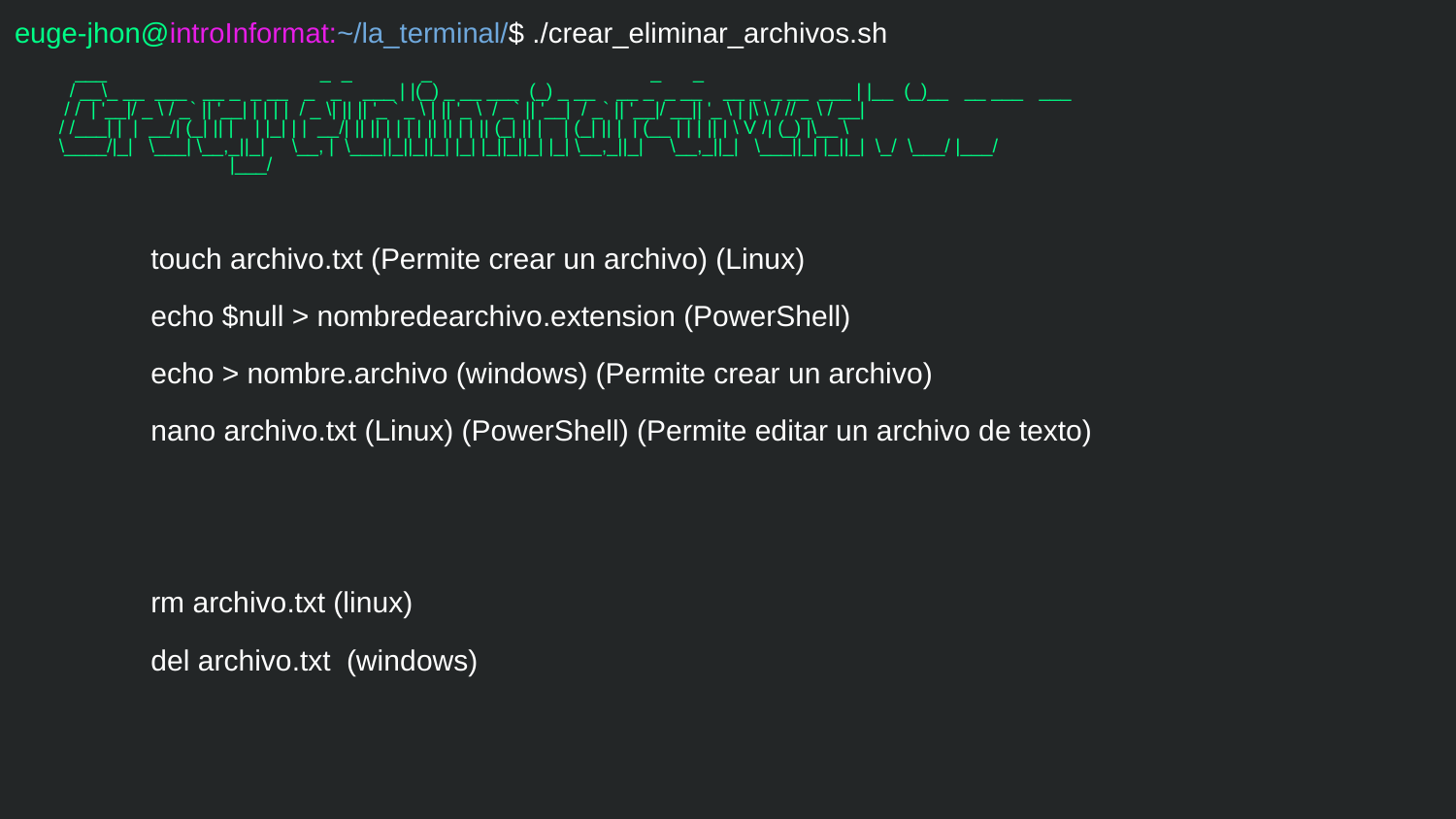

euge-jhon@introInformat:~/la_terminal/$ ./crear_eliminar_archivos.sh
# ___                                        _  _             _                                         _      _
  / __\_ __  ___   __ _  _ __   _   _    ___ | |(_) _ __ ___  (_) _ __    __ _  _ __    __ _  _ __  ___ | |__  (_)__   __ ___   ___
 / /  | '__|/ _ \ / _` || '__| | | | |  / _ \| || || '_ ` _ \ | || '_ \  / _` || '__|  / _` || '__|/ __|| '_ \ | |\ \ / // _ \ / __|
/ /___| |  |  __/| (_| || |    | |_| | |  __/| || || | | | | || || | | || (_| || |    | (_| || |  | (__ | | | || | \ V /| (_) |\__ \
\____/|_|   \___| \__,_||_|     \__, |  \___||_||_||_| |_| |_||_||_| |_| \__,_||_|     \__,_||_|   \___||_| |_||_|  \_/  \___/ |___/
                                |___/

touch archivo.txt (Permite crear un archivo) (Linux)
echo $null > nombredearchivo.extension (PowerShell)
echo > nombre.archivo (windows) (Permite crear un archivo)
nano archivo.txt (Linux) (PowerShell) (Permite editar un archivo de texto)

rm archivo.txt (linux)
del archivo.txt  (windows)